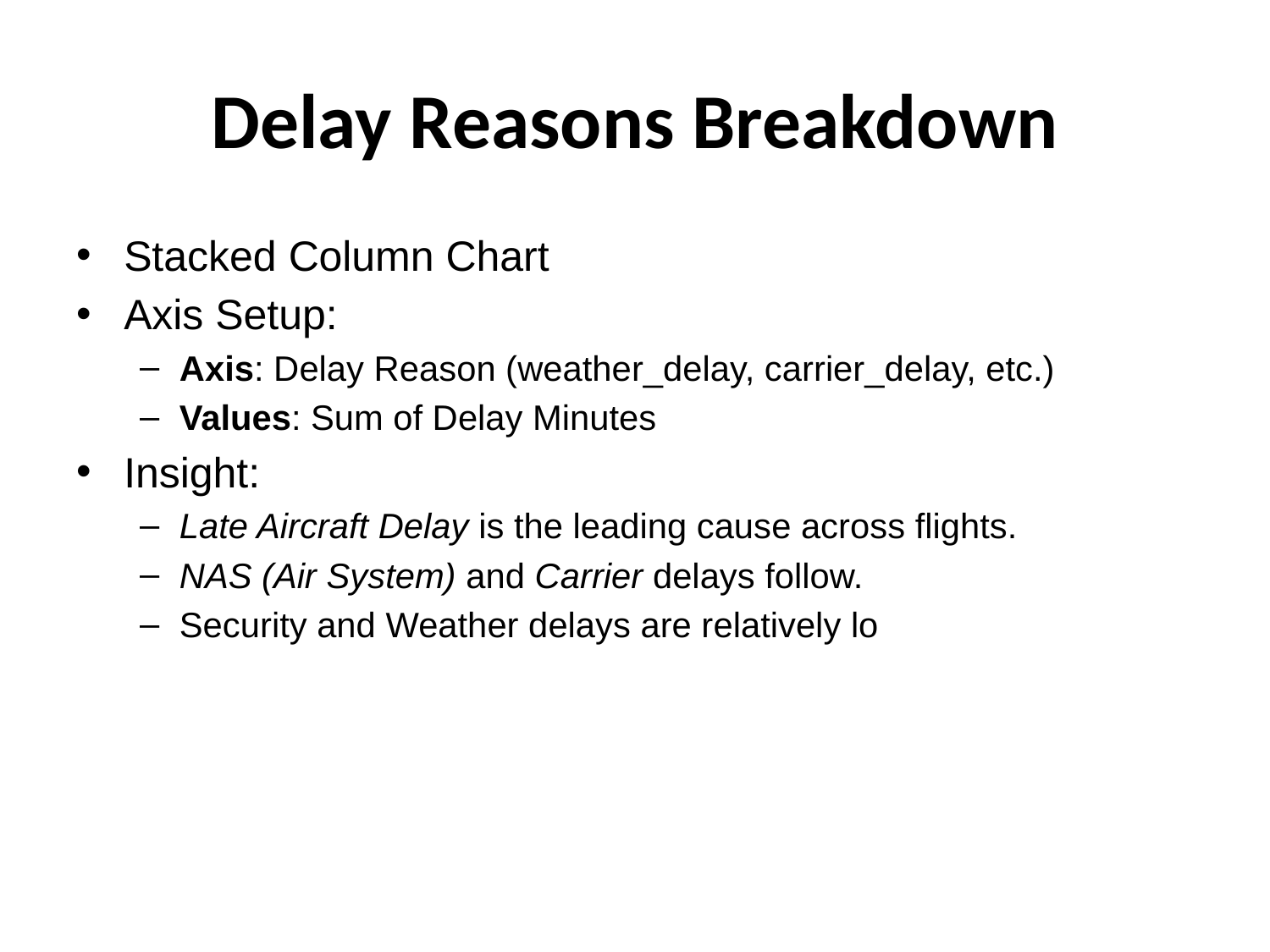

# Delay Reasons Breakdown
Stacked Column Chart
Axis Setup:
Axis: Delay Reason (weather_delay, carrier_delay, etc.)
Values: Sum of Delay Minutes
Insight:
Late Aircraft Delay is the leading cause across flights.
NAS (Air System) and Carrier delays follow.
Security and Weather delays are relatively lo